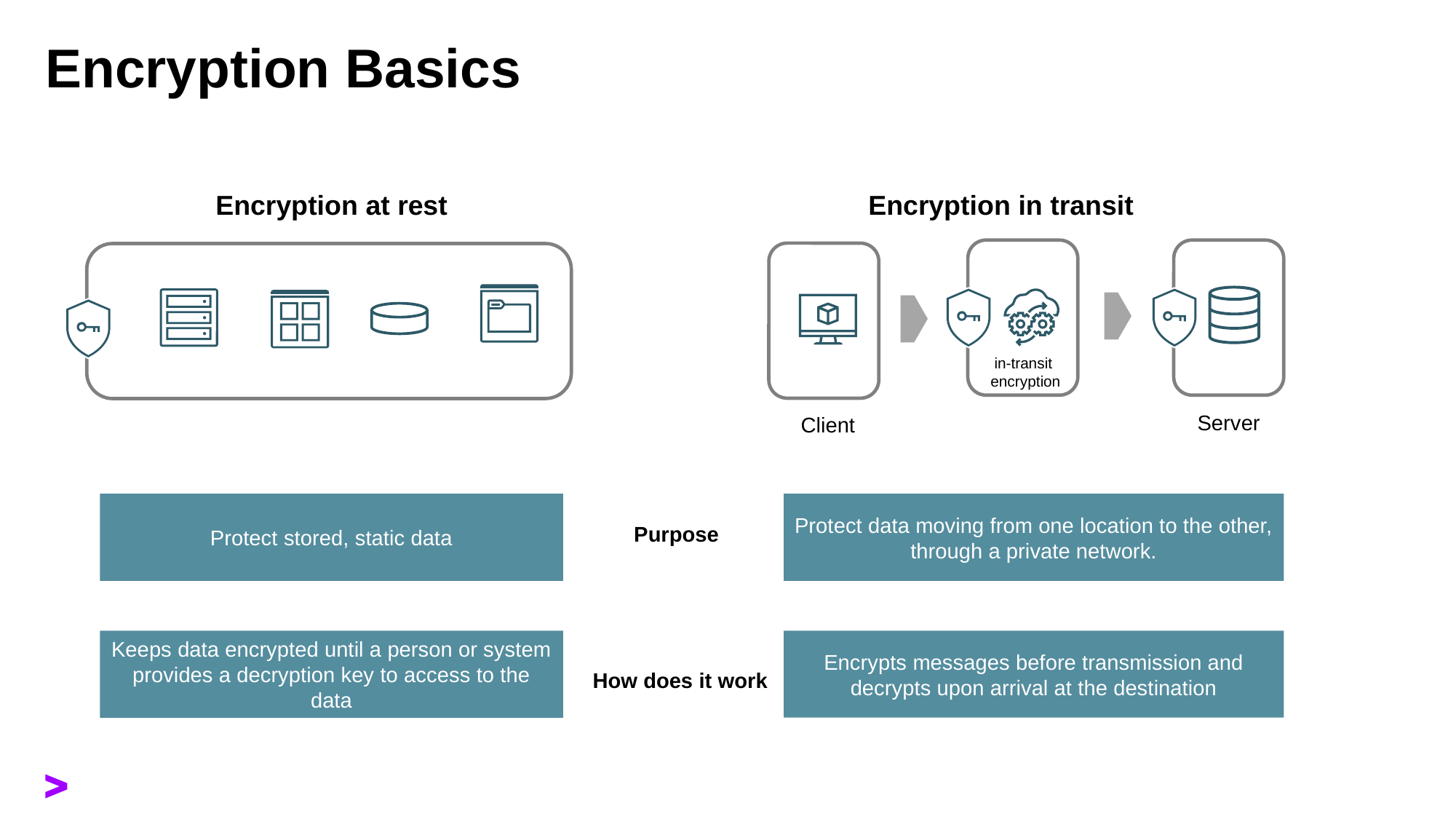

# Encryption Basics
Encryption at rest
Encryption in transit

in-transit
encryption
Server
Client
Protect stored, static data
Protect data moving from one location to the other, through a private network.
Purpose
Keeps data encrypted until a person or system provides a decryption key to access to the data
Encrypts messages before transmission and decrypts upon arrival at the destination
How does it work